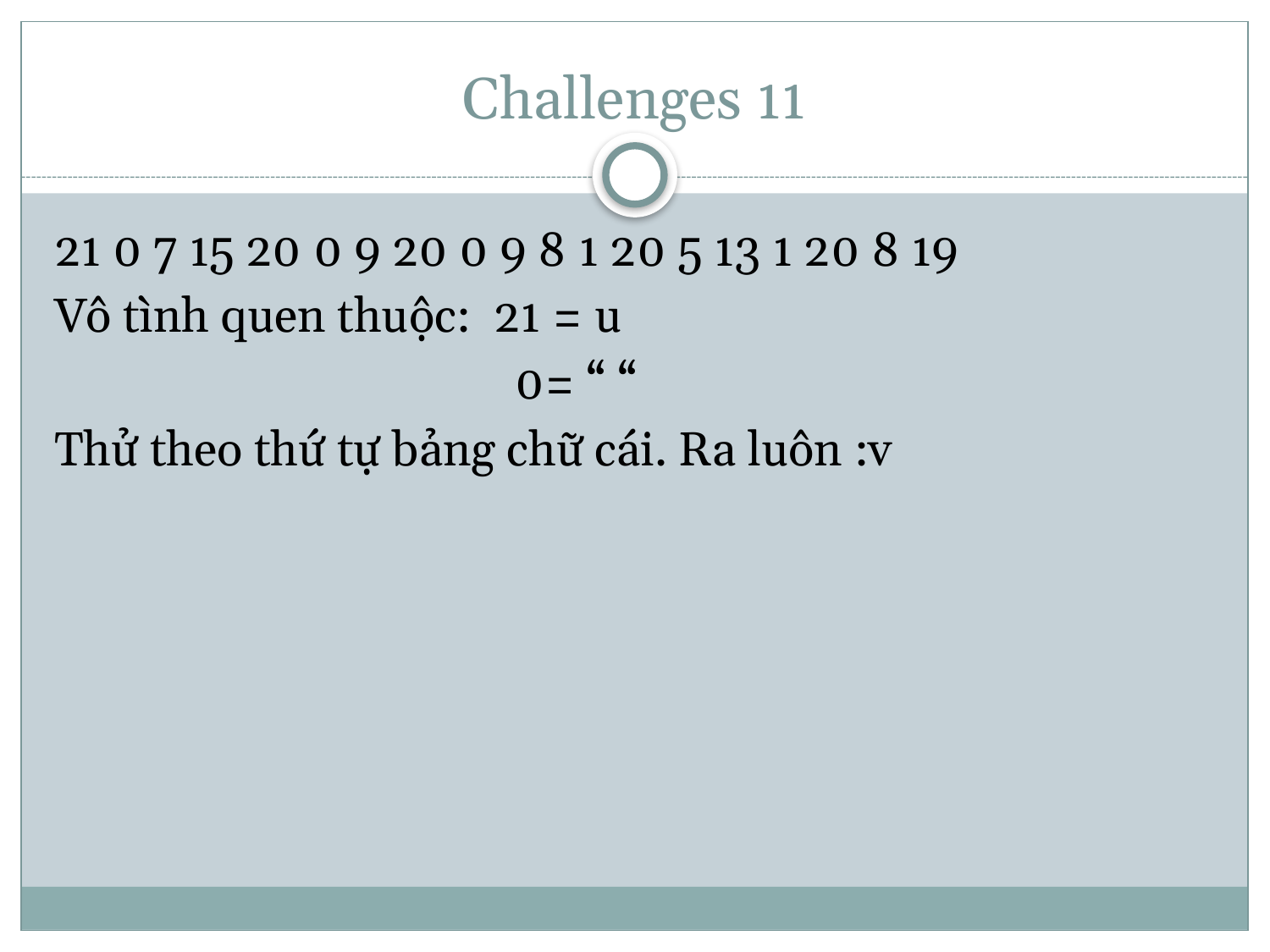

# Challenges 11
21 0 7 15 20 0 9 20 0 9 8 1 20 5 13 1 20 8 19
Vô tình quen thuộc:  21 = u
			       0= “ “
Thử theo thứ tự bảng chữ cái. Ra luôn :v